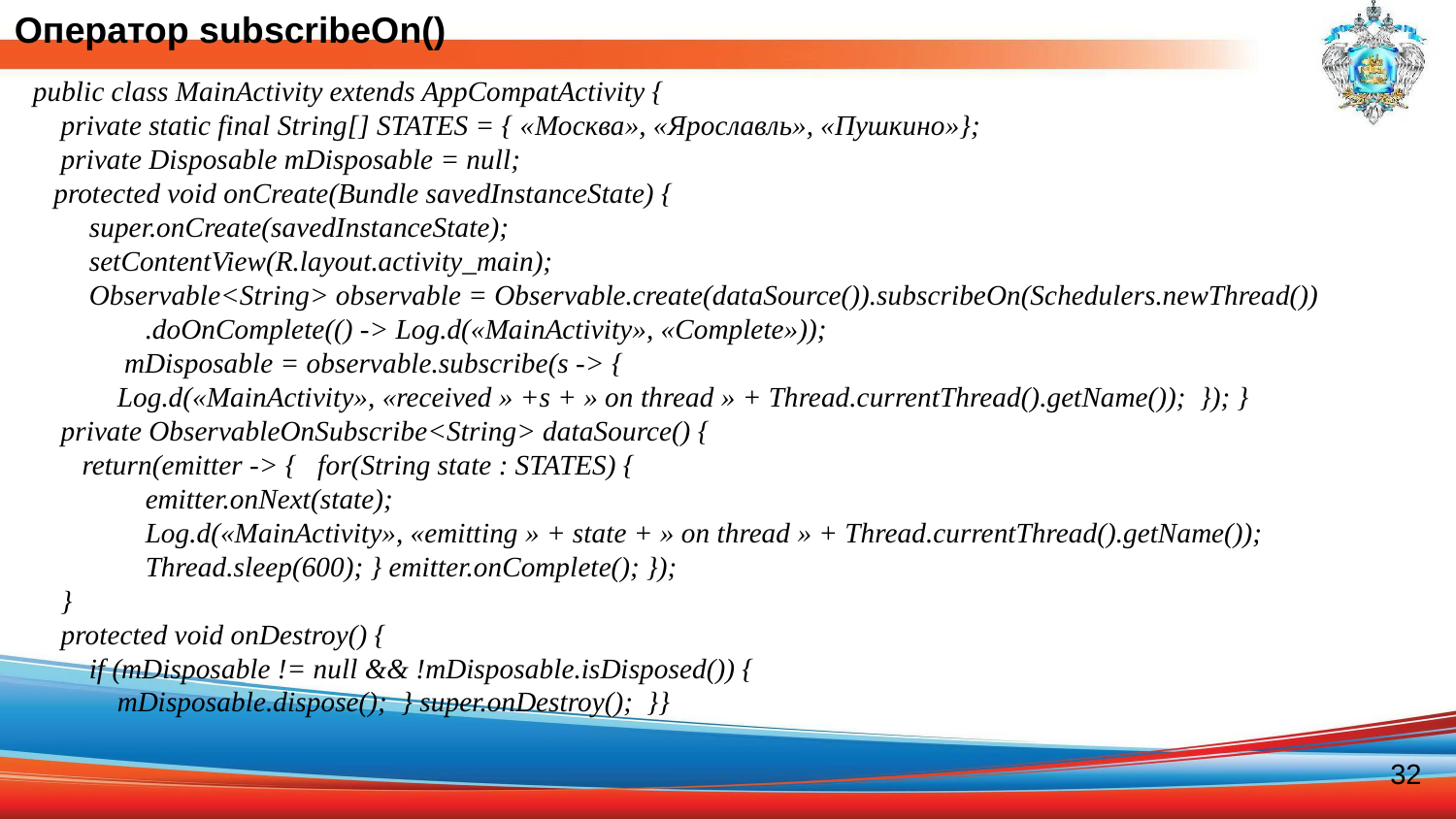

Оператор subscribeOn()
public class MainActivity extends AppCompatActivity {
    private static final String[] STATES = { «Москва», «Ярославль», «Пушкино»};
    private Disposable mDisposable = null;
   protected void onCreate(Bundle savedInstanceState) {
        super.onCreate(savedInstanceState);
        setContentView(R.layout.activity_main);
        Observable<String> observable = Observable.create(dataSource()).subscribeOn(Schedulers.newThread())
                .doOnComplete(() -> Log.d(«MainActivity», «Complete»));
             mDisposable = observable.subscribe(s -> {
            Log.d(«MainActivity», «received » +s + » on thread » + Thread.currentThread().getName());  }); }
    private ObservableOnSubscribe<String> dataSource() {
       return(emitter -> {   for(String state : STATES) {
                emitter.onNext(state);
                Log.d(«MainActivity», «emitting » + state + » on thread » + Thread.currentThread().getName());
                Thread.sleep(600); } emitter.onComplete(); });
    }
    protected void onDestroy() {
        if (mDisposable != null && !mDisposable.isDisposed()) {
            mDisposable.dispose();  } super.onDestroy();  }}

32